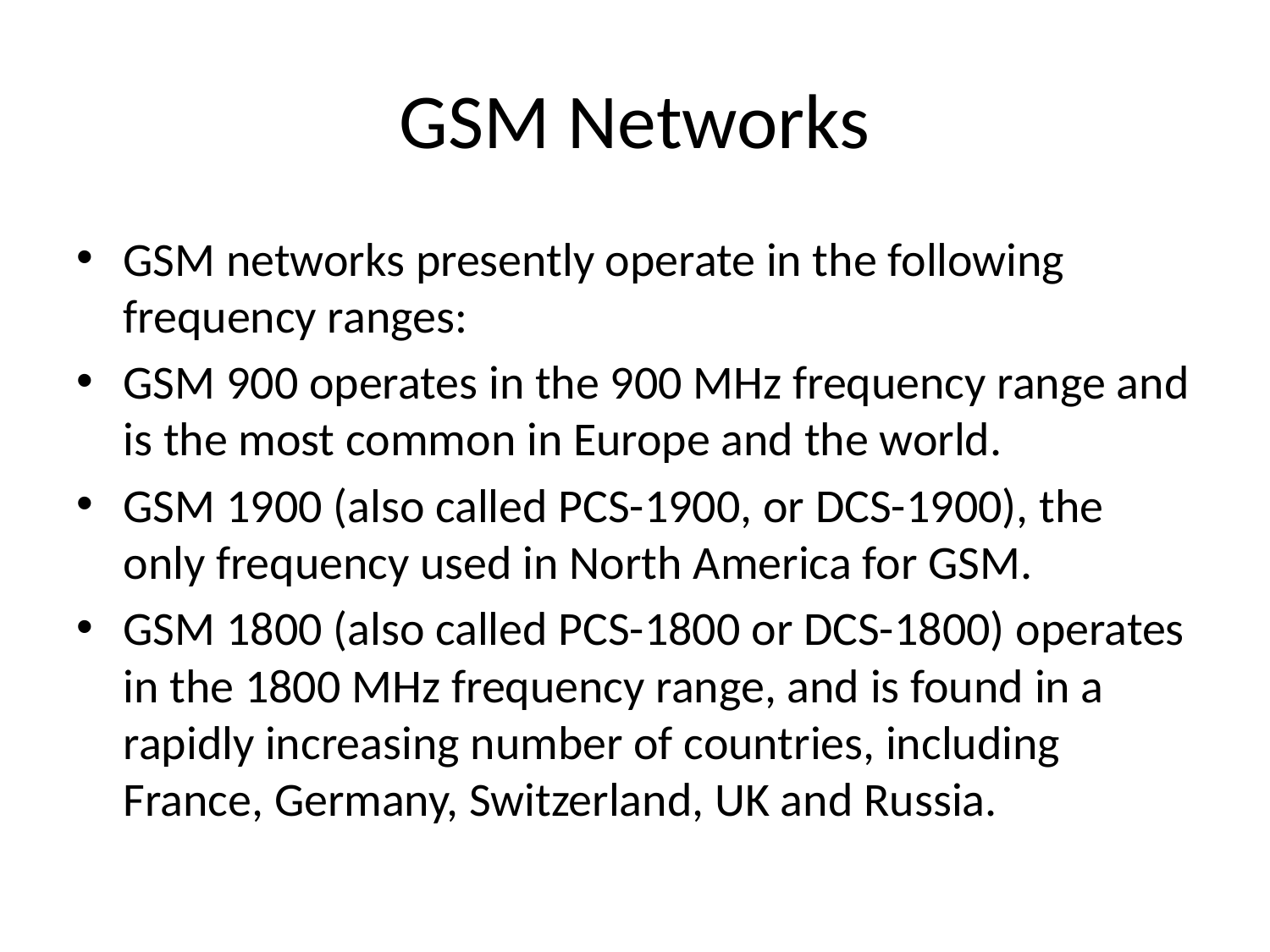

# GSM Networks
GSM networks presently operate in the following frequency ranges:
GSM 900 operates in the 900 MHz frequency range and is the most common in Europe and the world.
GSM 1900 (also called PCS-1900, or DCS-1900), the only frequency used in North America for GSM.
GSM 1800 (also called PCS-1800 or DCS-1800) operates in the 1800 MHz frequency range, and is found in a rapidly increasing number of countries, including France, Germany, Switzerland, UK and Russia.